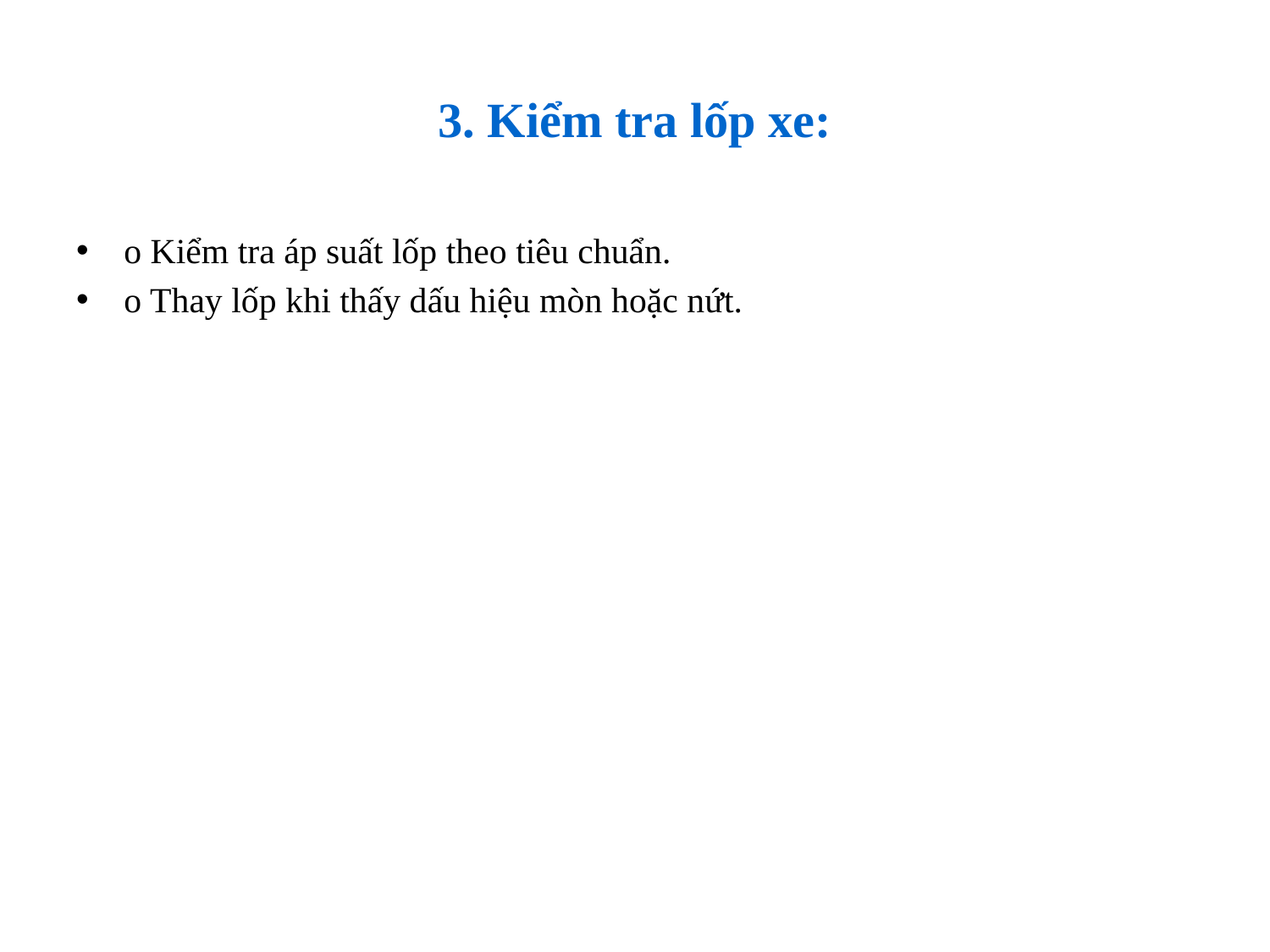

# 3. Kiểm tra lốp xe:
o Kiểm tra áp suất lốp theo tiêu chuẩn.
o Thay lốp khi thấy dấu hiệu mòn hoặc nứt.